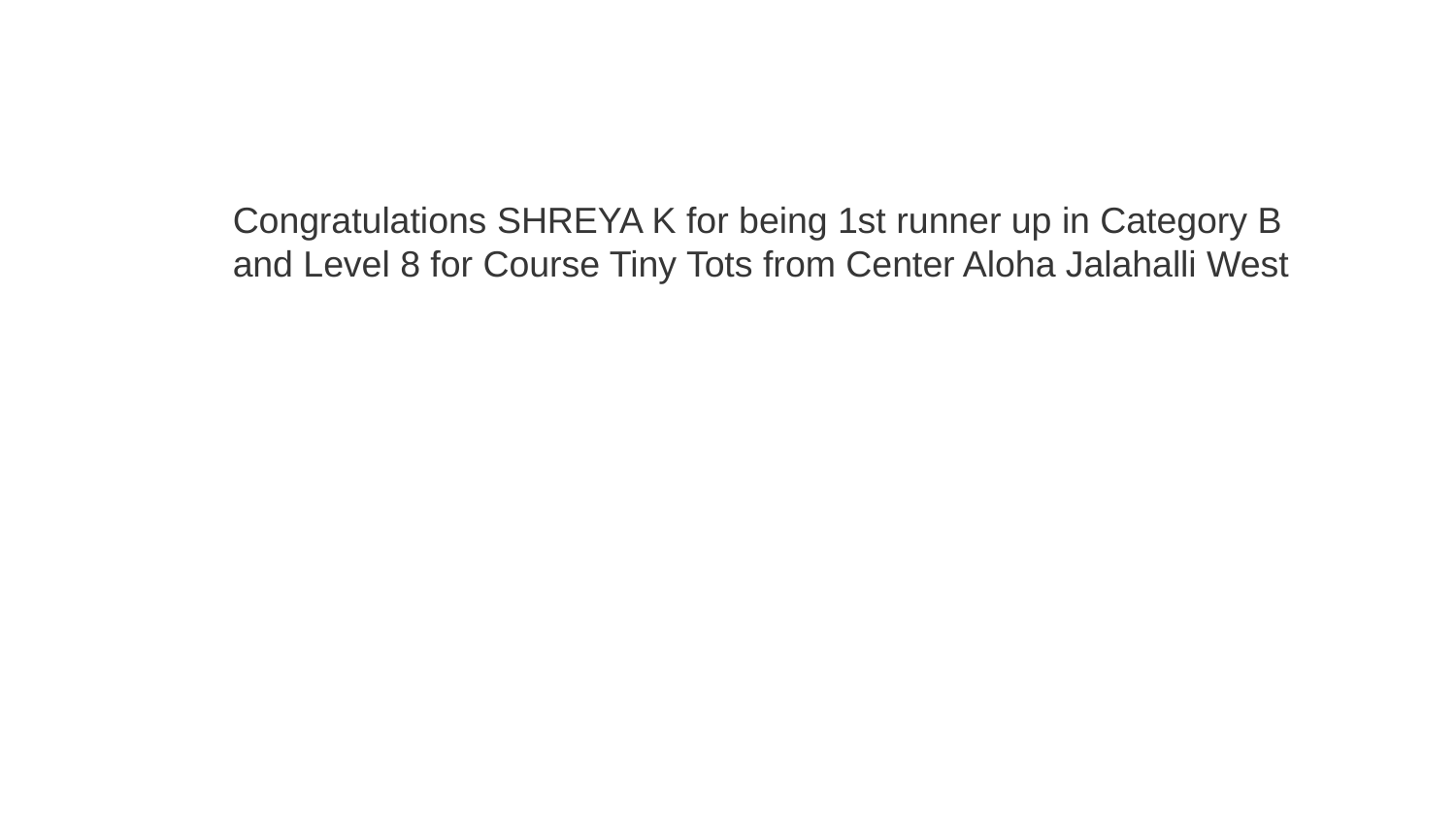

Congratulations SHREYA K for being 1st runner up in Category B and Level 8 for Course Tiny Tots from Center Aloha Jalahalli West